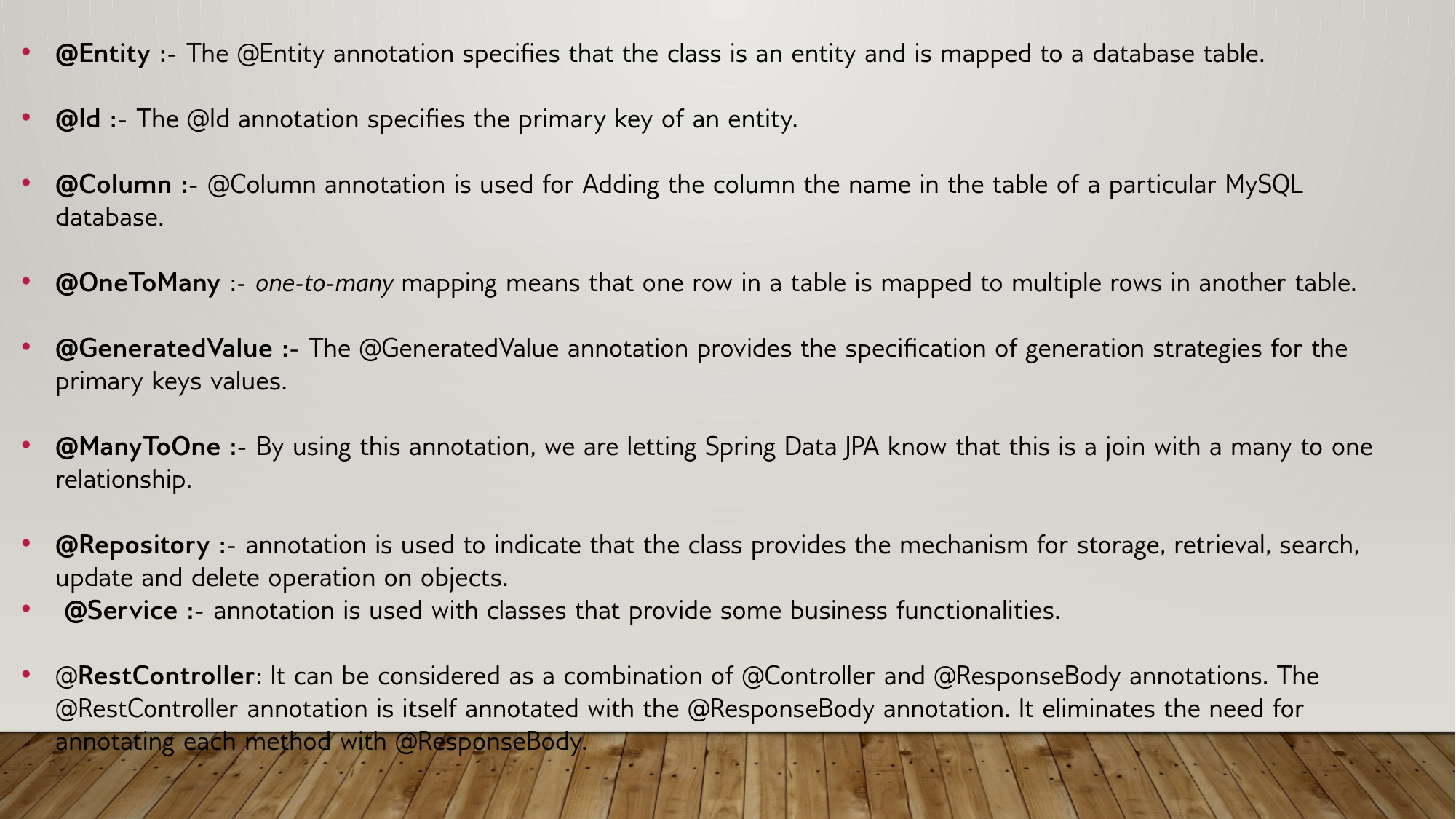

@Entity :- The @Entity annotation specifies that the class is an entity and is mapped to a database table.

@Id :- The @Id annotation specifies the primary key of an entity.

@Column :- @Column annotation is used for Adding the column the name in the table of a particular MySQL database.

@OneToMany :- one-to-many mapping means that one row in a table is mapped to multiple rows in another table.

@GeneratedValue :- The @GeneratedValue annotation provides the specification of generation strategies for the primary keys values.

@ManyToOne :- By using this annotation, we are letting Spring Data JPA know that this is a join with a many to one relationship.

@Repository :- annotation is used to indicate that the class provides the mechanism for storage, retrieval, search, update and delete operation on objects.
 @Service :- annotation is used with classes that provide some business functionalities.

@RestController: It can be considered as a combination of @Controller and @ResponseBody annotations. The @RestController annotation is itself annotated with the @ResponseBody annotation. It eliminates the need for annotating each method with @ResponseBody.